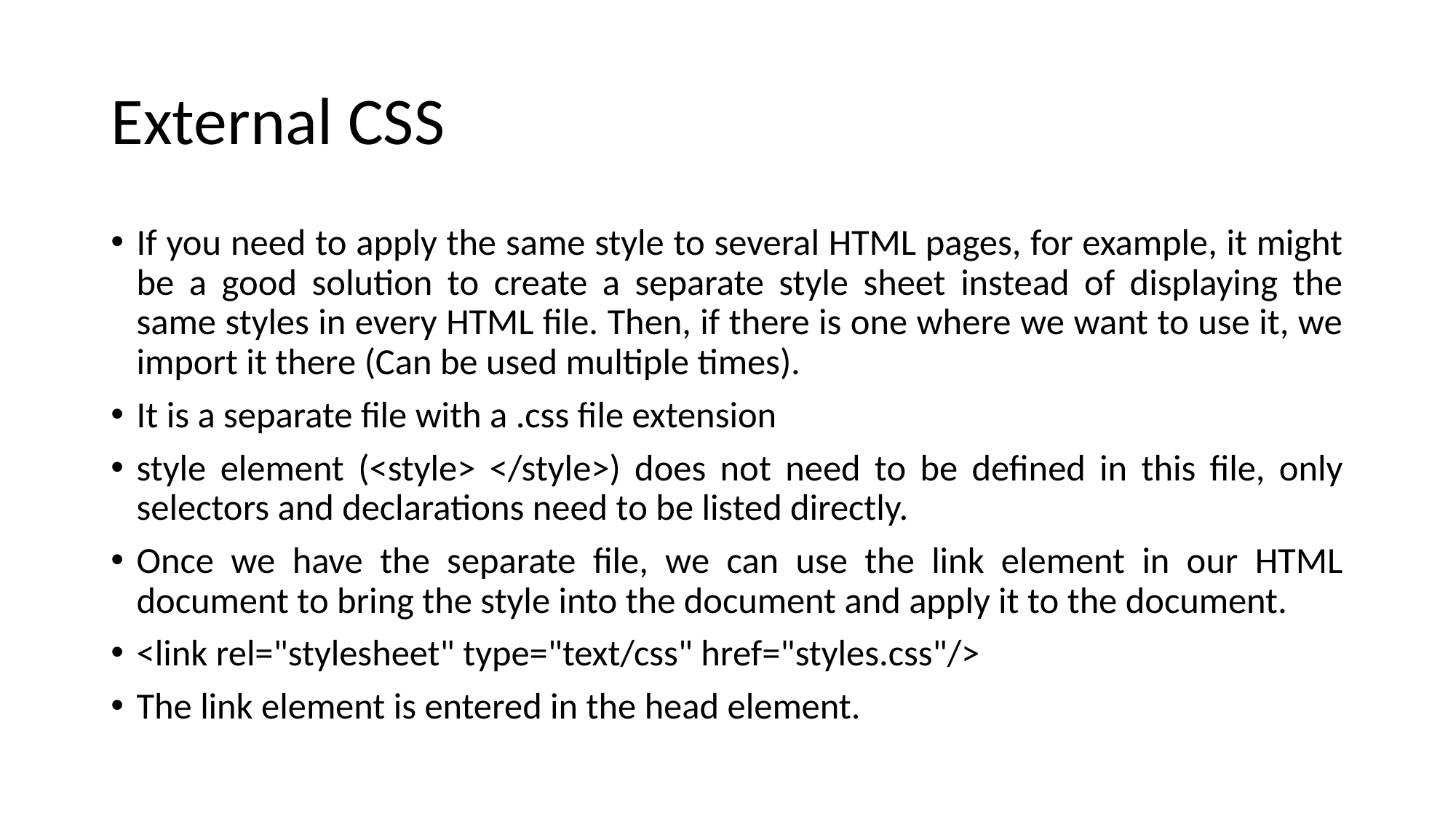

# External CSS
If you need to apply the same style to several HTML pages, for example, it might be a good solution to create a separate style sheet instead of displaying the same styles in every HTML file. Then, if there is one where we want to use it, we import it there (Can be used multiple times).
It is a separate file with a .css file extension
style element (<style> </style>) does not need to be defined in this file, only selectors and declarations need to be listed directly.
Once we have the separate file, we can use the link element in our HTML document to bring the style into the document and apply it to the document.
<link rel="stylesheet" type="text/css" href="styles.css"/>
The link element is entered in the head element.